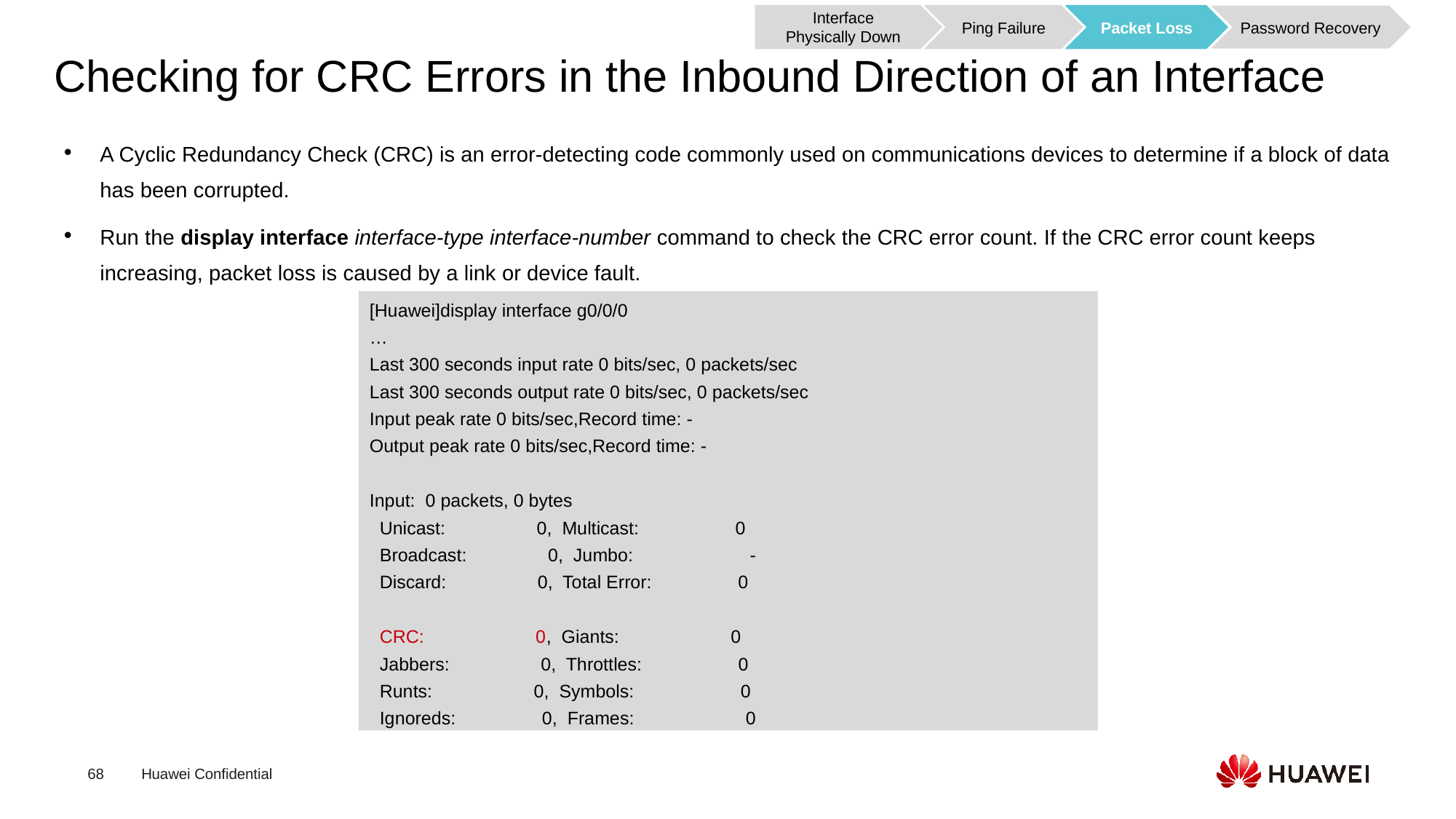

Interface Physically Down
Ping Failure
Packet Loss
Password Recovery
# Checking for CRC Errors in the Inbound Direction of an Interface
A Cyclic Redundancy Check (CRC) is an error-detecting code commonly used on communications devices to determine if a block of data has been corrupted.
Run the display interface interface-type interface-number command to check the CRC error count. If the CRC error count keeps increasing, packet loss is caused by a link or device fault.
[Huawei]display interface g0/0/0
…
Last 300 seconds input rate 0 bits/sec, 0 packets/sec
Last 300 seconds output rate 0 bits/sec, 0 packets/sec
Input peak rate 0 bits/sec,Record time: -
Output peak rate 0 bits/sec,Record time: -

Input:  0 packets, 0 bytes
  Unicast:                  0,  Multicast:                   0
  Broadcast:                0,  Jumbo:                       -
  Discard:                  0,  Total Error:                 0

  CRC:                      0,  Giants:                      0
  Jabbers:                  0,  Throttles:                   0
  Runts:                    0,  Symbols:                     0
  Ignoreds:                 0,  Frames:                      0